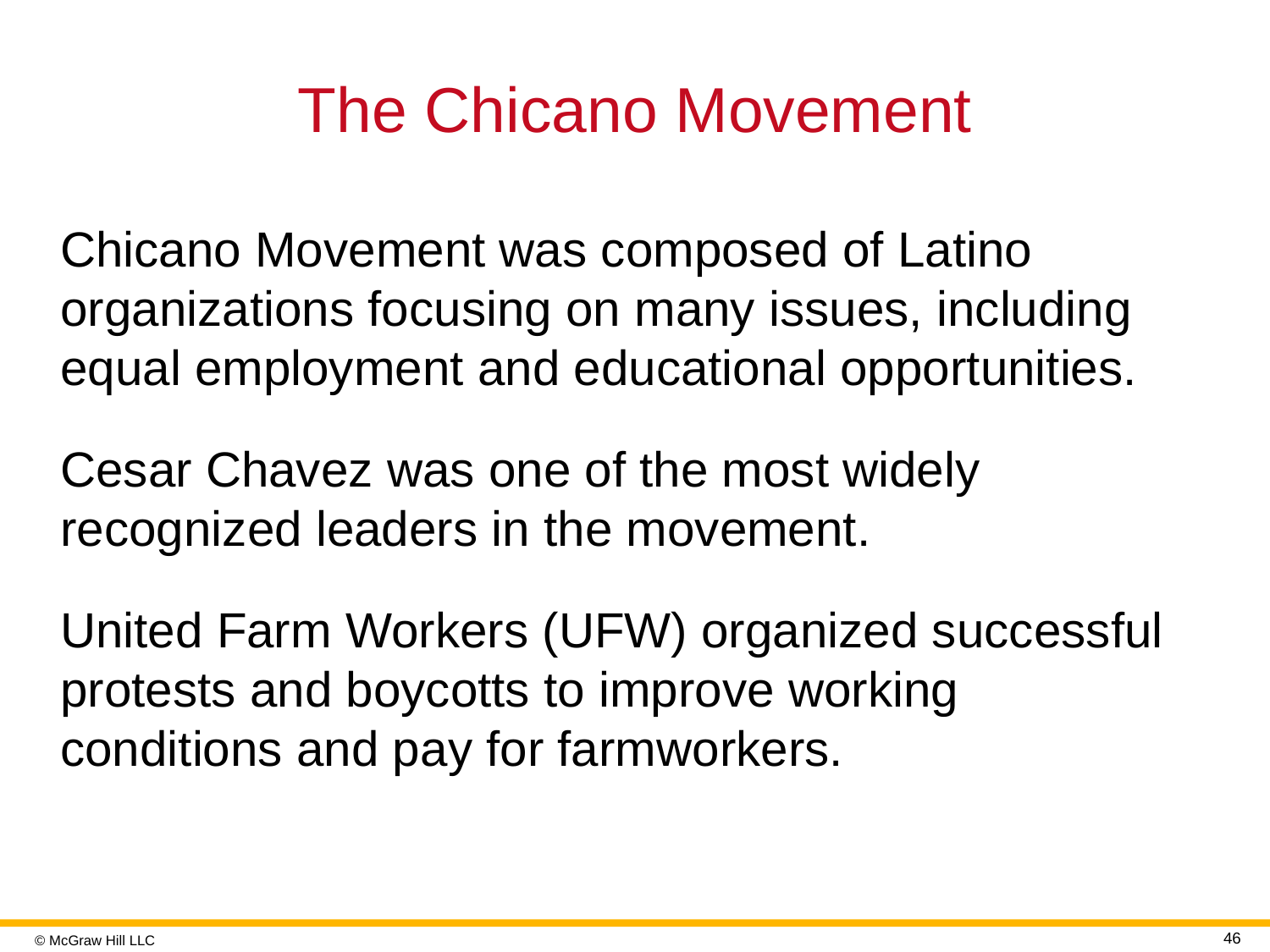

# The Chicano Movement
Chicano Movement was composed of Latino organizations focusing on many issues, including equal employment and educational opportunities.
Cesar Chavez was one of the most widely recognized leaders in the movement.
United Farm Workers (UFW) organized successful protests and boycotts to improve working conditions and pay for farmworkers.
46